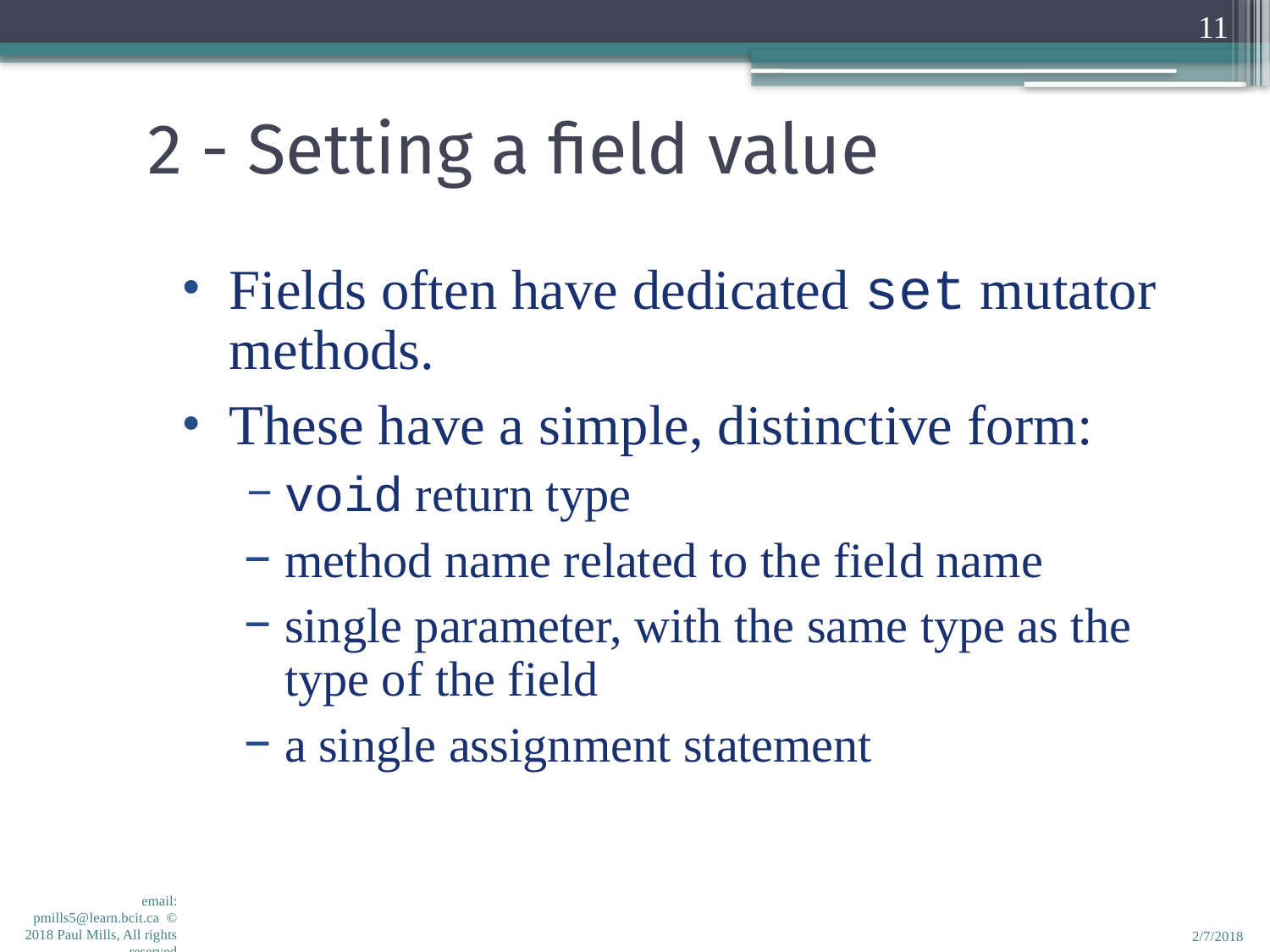

11
2 - Setting a field value
Fields often have dedicated set mutator methods.
These have a simple, distinctive form:
void return type
method name related to the field name
single parameter, with the same type as the type of the field
a single assignment statement
email: pmills5@learn.bcit.ca  © 2018 Paul Mills, All rights reserved
2/7/2018